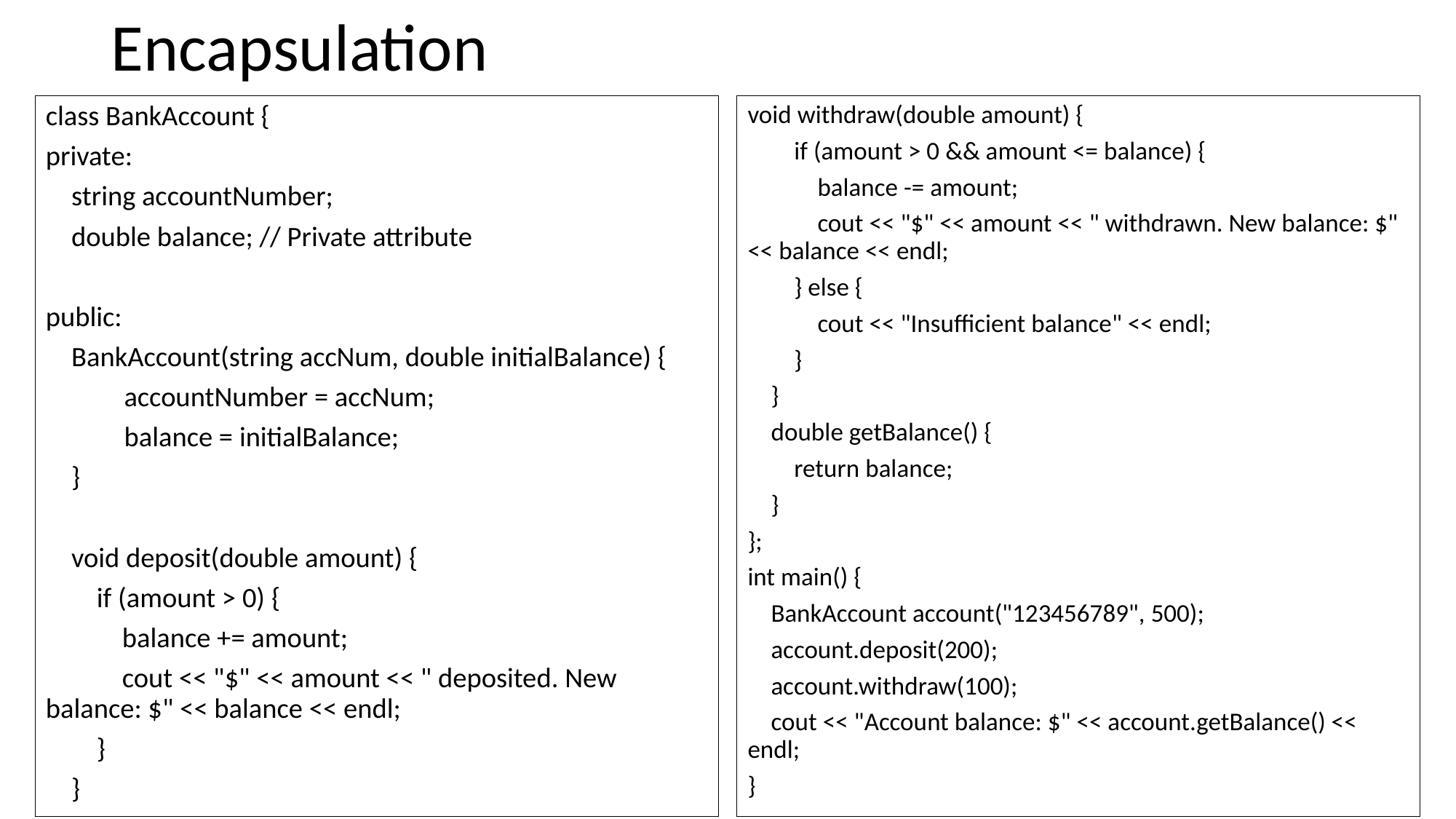

# Encapsulation
class BankAccount {
private:
    string accountNumber;
    double balance; // Private attribute

public:
    BankAccount(string accNum, double initialBalance) {
	 accountNumber = accNum;
	 balance = initialBalance;
    }

    void deposit(double amount) {
        if (amount > 0) {
            balance += amount;
            cout << "$" << amount << " deposited. New balance: $" << balance << endl;
        }
    }
void withdraw(double amount) {
        if (amount > 0 && amount <= balance) {
            balance -= amount;
            cout << "$" << amount << " withdrawn. New balance: $" << balance << endl;
        } else {
            cout << "Insufficient balance" << endl;
        }
    }
    double getBalance() {
        return balance;
    }
};
int main() {
    BankAccount account("123456789", 500);
    account.deposit(200);
    account.withdraw(100);
    cout << "Account balance: $" << account.getBalance() << endl;
}